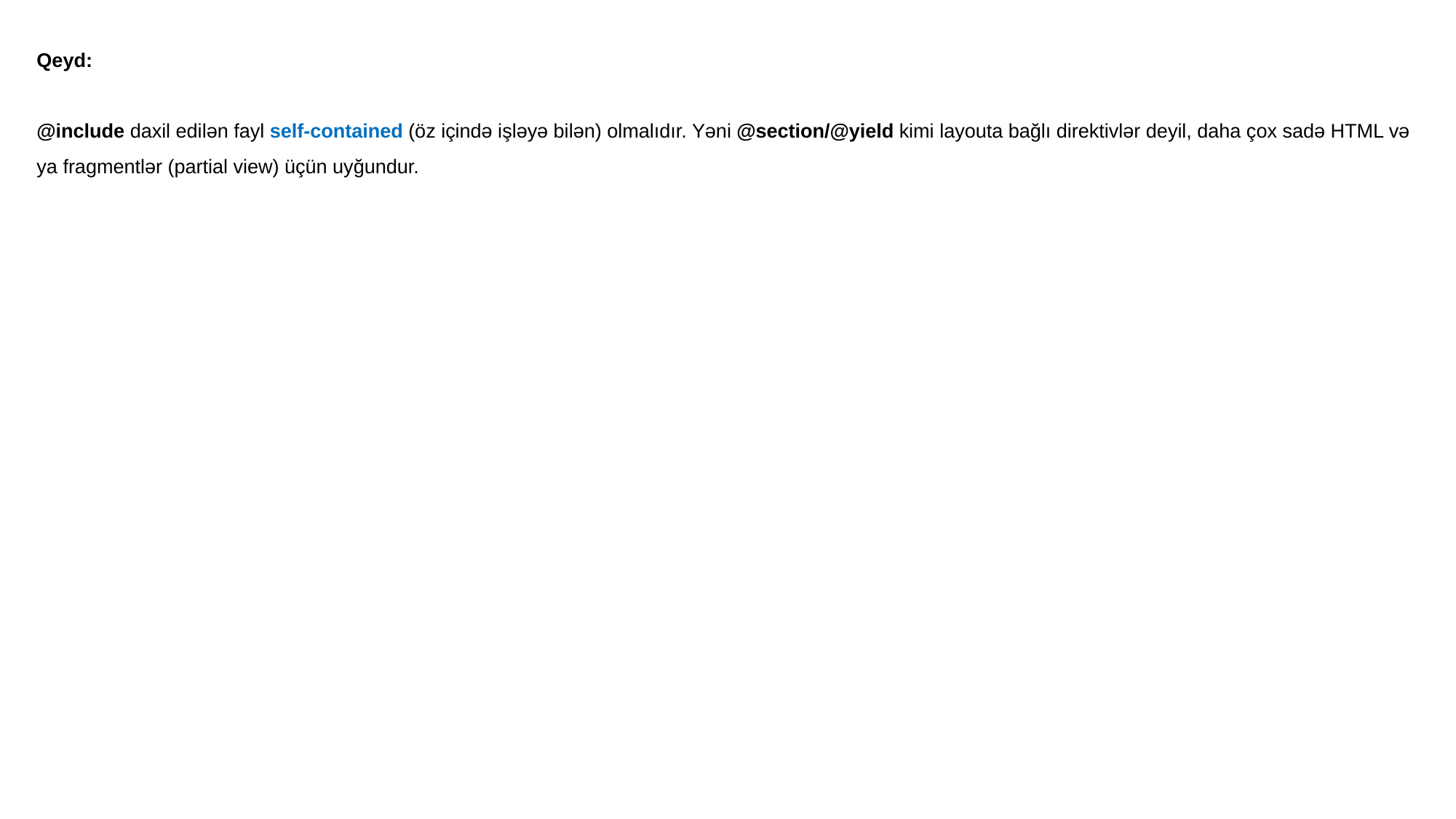

Qeyd:

@include daxil edilən fayl self-contained (öz içində işləyə bilən) olmalıdır. Yəni @section/@yield kimi layouta bağlı direktivlər deyil, daha çox sadə HTML və ya fragmentlər (partial view) üçün uyğundur.